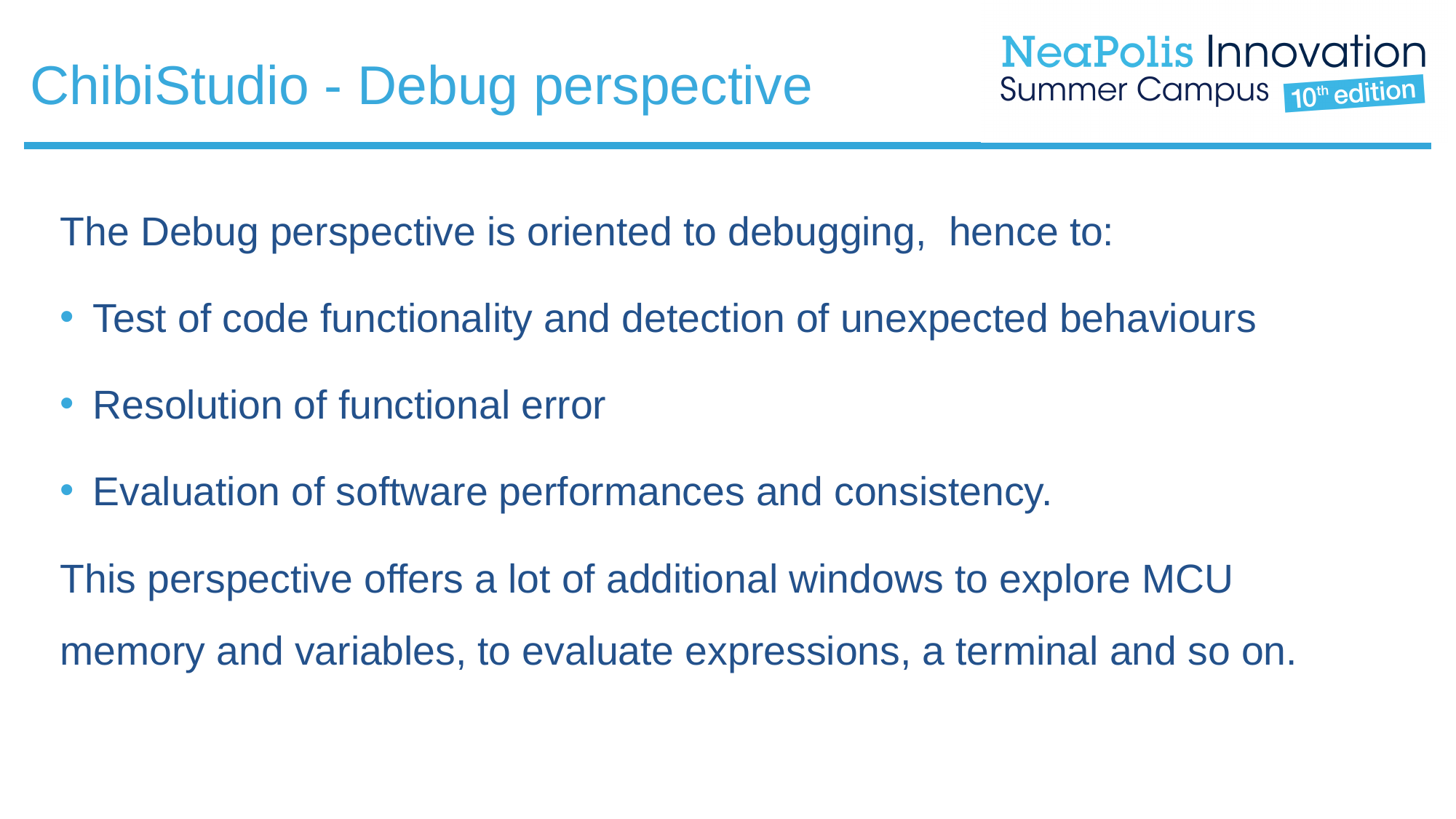

ChibiStudio - Debug perspective
The Debug perspective is oriented to debugging,  hence to:
Test of code functionality and detection of unexpected behaviours
Resolution of functional error
Evaluation of software performances and consistency.
This perspective offers a lot of additional windows to explore MCU memory and variables, to evaluate expressions, a terminal and so on.